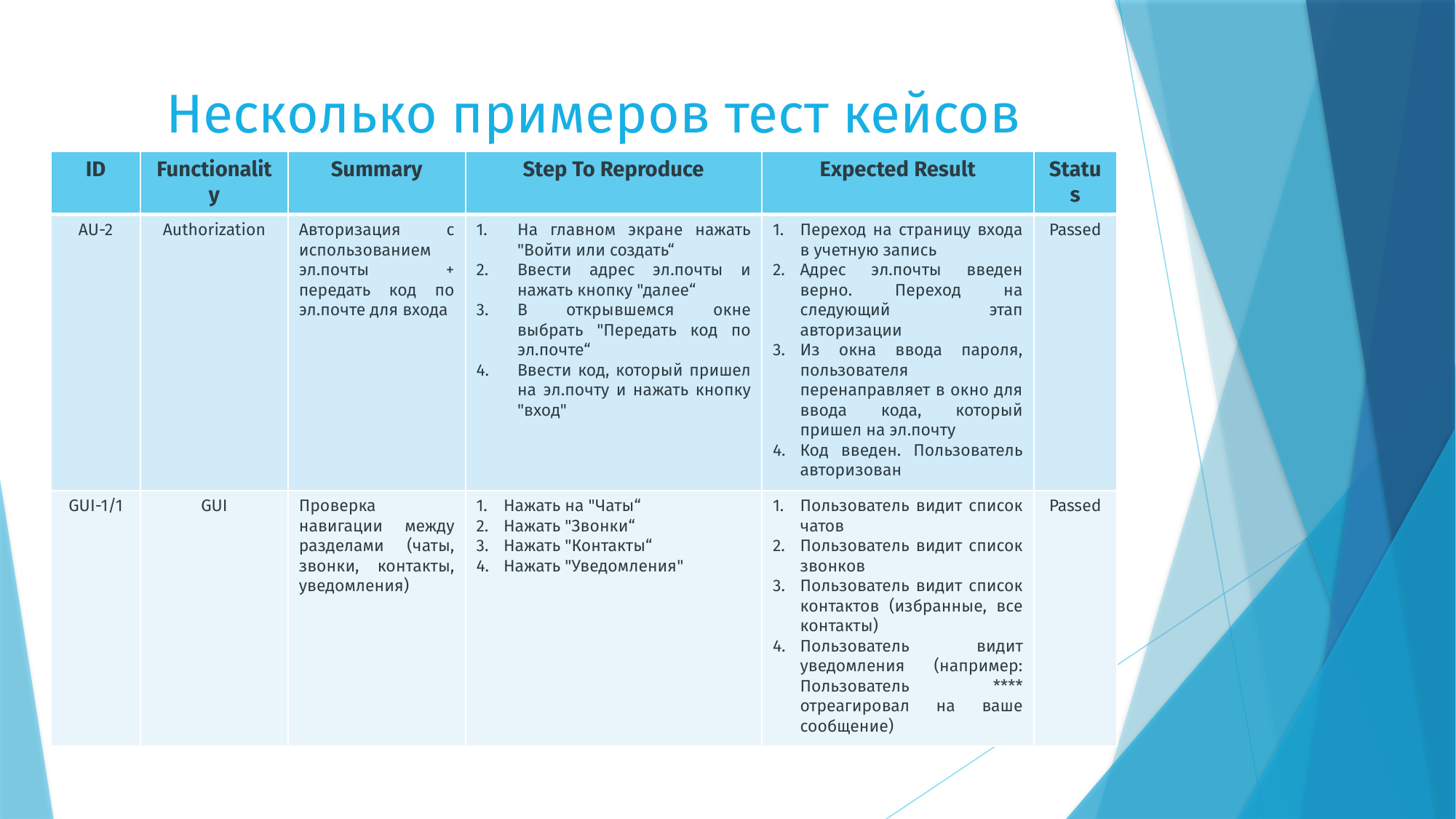

# Несколько примеров тест кейсов
| ID | Functionality | Summary | Step To Reproduce | Expected Result | Status |
| --- | --- | --- | --- | --- | --- |
| AU-2 | Authorization | Авторизация с использованием эл.почты + передать код по эл.почте для входа | На главном экране нажать "Войти или создать“ Ввести адрес эл.почты и нажать кнопку "далее“ В открывшемся окне выбрать "Передать код по эл.почте“ Ввести код, который пришел на эл.почту и нажать кнопку "вход" | Переход на страницу входа в учетную запись Адрес эл.почты введен верно. Переход на следующий этап авторизации Из окна ввода пароля, пользователя перенаправляет в окно для ввода кода, который пришел на эл.почту Код введен. Пользователь авторизован | Passed |
| GUI-1/1 | GUI | Проверка навигации между разделами (чаты, звонки, контакты, уведомления) | Нажать на "Чаты“ Нажать "Звонки“ Нажать "Контакты“ Нажать "Уведомления" | Пользователь видит список чатов Пользователь видит список звонков Пользователь видит список контактов (избранные, все контакты) Пользователь видит уведомления (например: Пользователь \*\*\*\* отреагировал на ваше сообщение) | Passed |